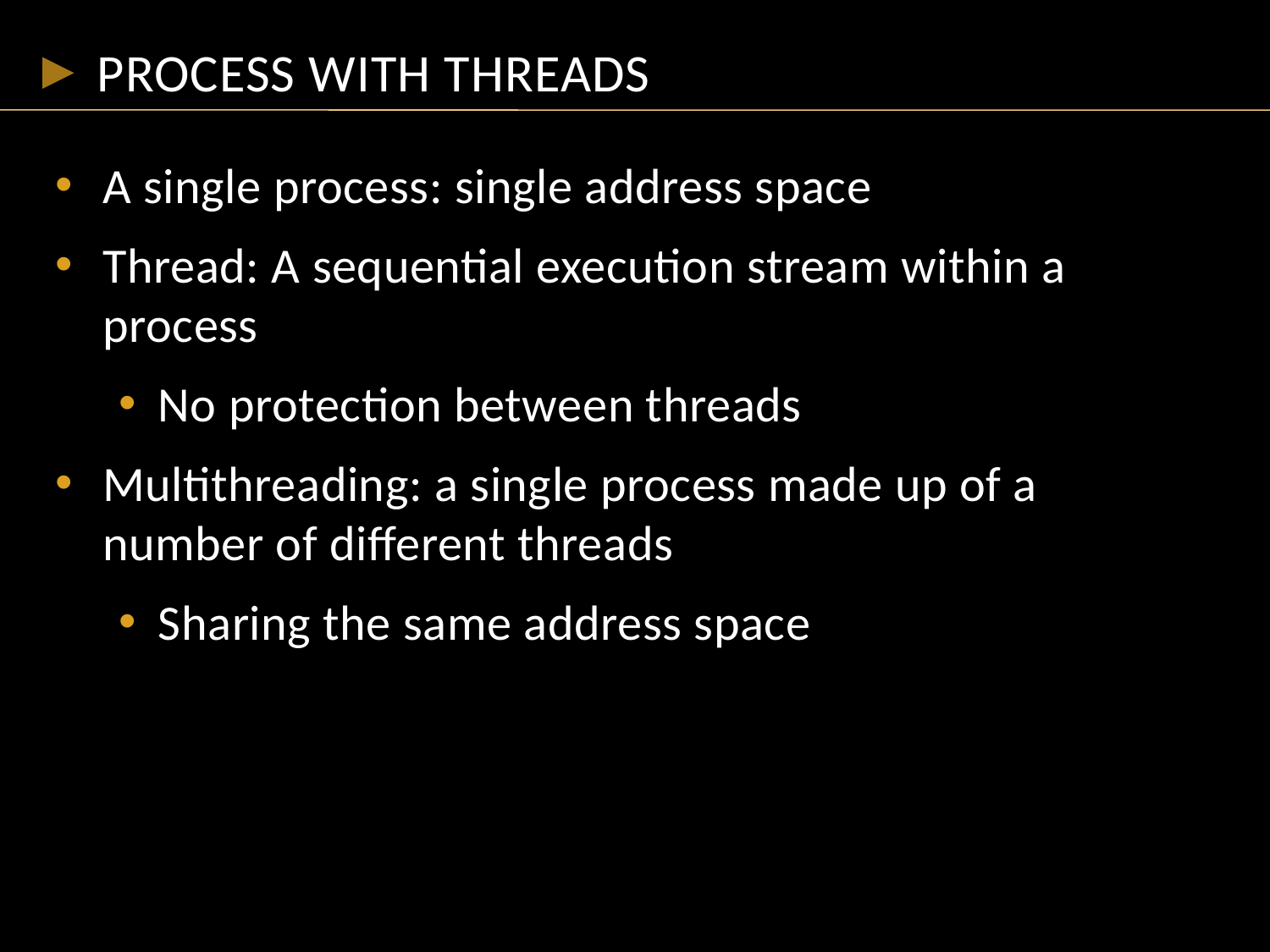

# Process with threads
A single process: single address space
Thread: A sequential execution stream within a process
No protection between threads
Multithreading: a single process made up of a number of different threads
Sharing the same address space